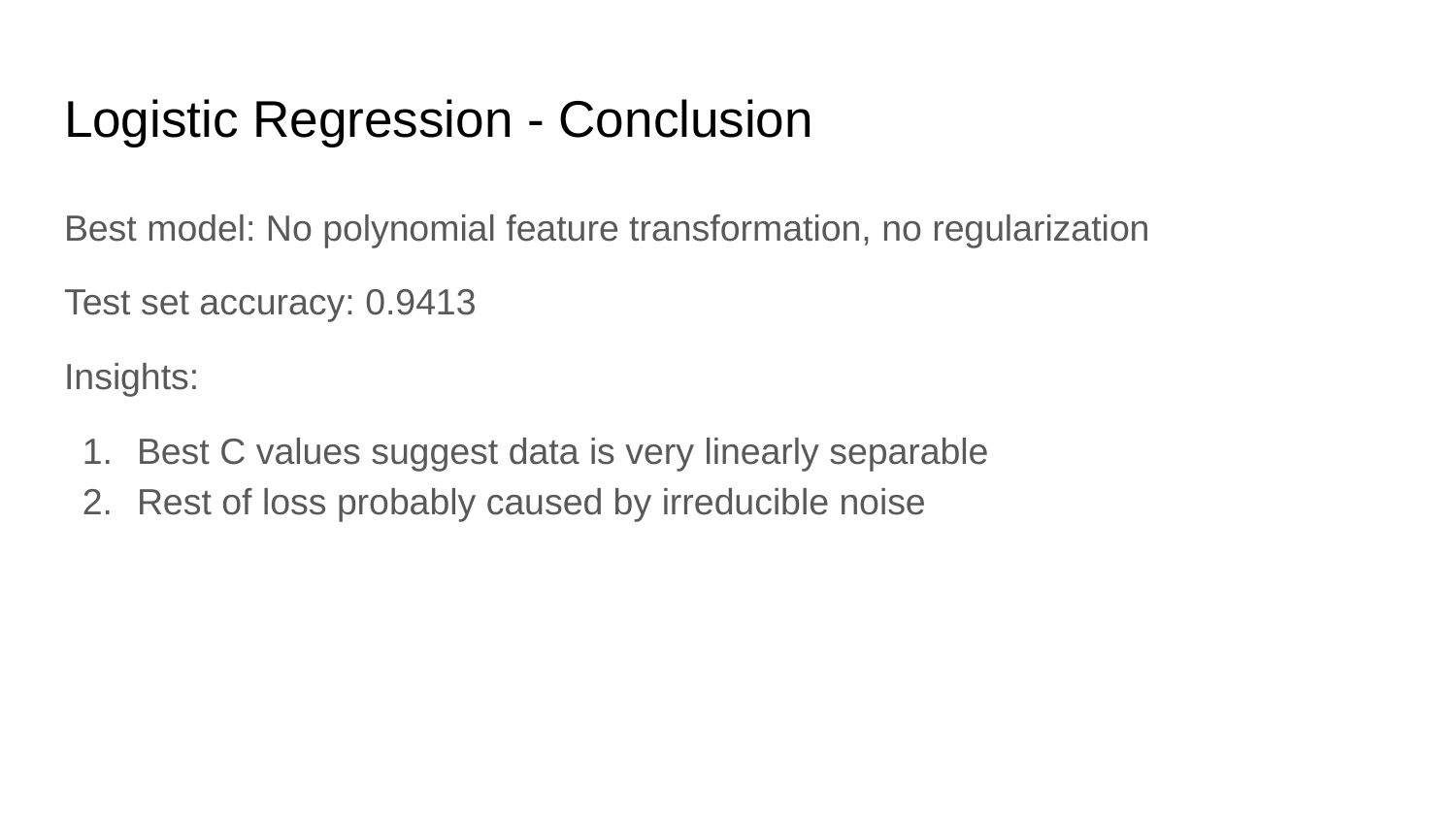

# Logistic Regression - Conclusion
Best model: No polynomial feature transformation, no regularization
Test set accuracy: 0.9413
Insights:
Best C values suggest data is very linearly separable
Rest of loss probably caused by irreducible noise